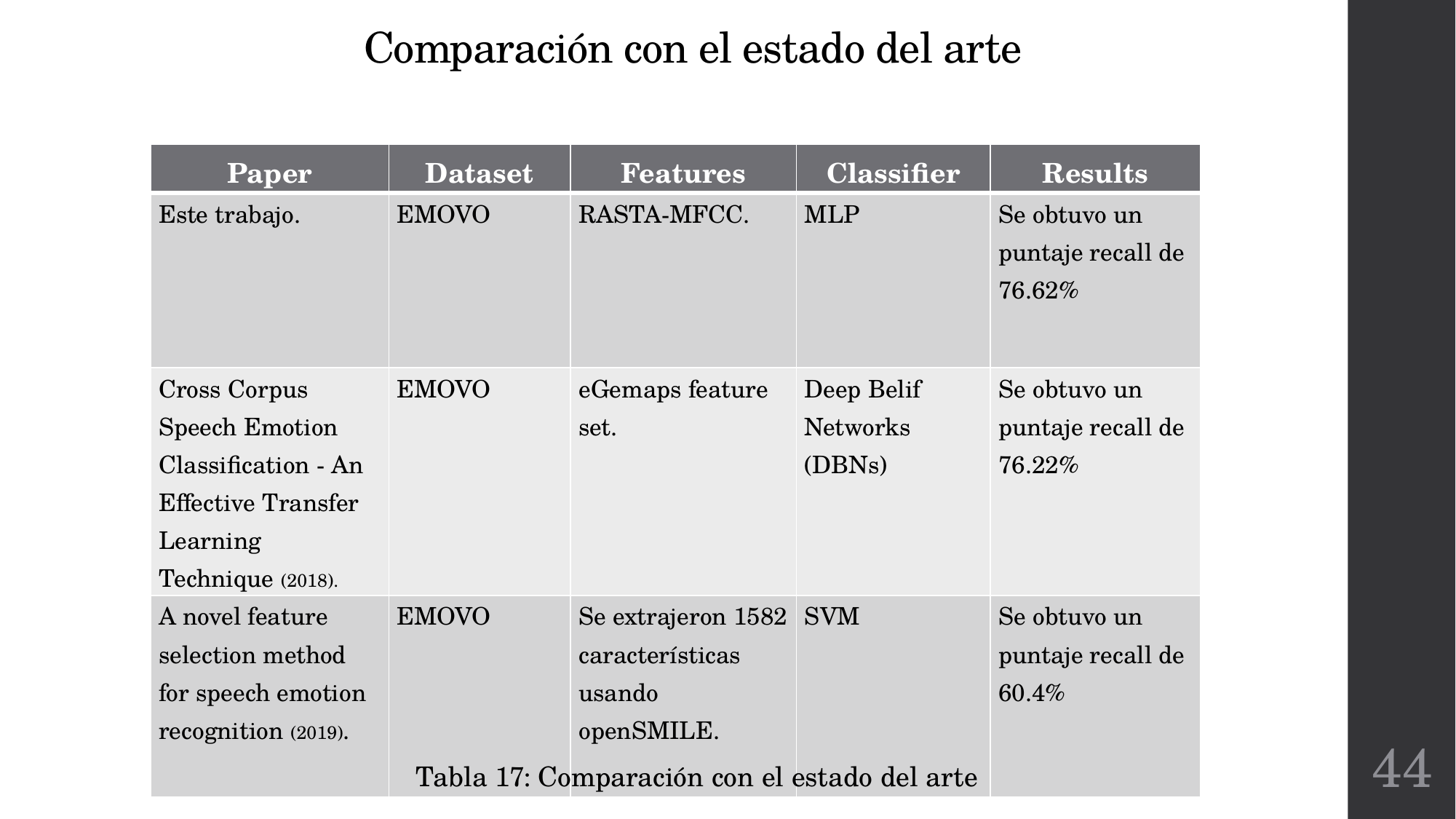

Comparación con el estado del arte
| Paper | Dataset | Features | Classifier | Results |
| --- | --- | --- | --- | --- |
| Este trabajo. | EMOVO | RASTA-MFCC. | MLP | Se obtuvo un puntaje recall de 76.62% |
| Cross Corpus Speech Emotion Classification - An Effective Transfer Learning Technique (2018). | EMOVO | eGemaps feature set. | Deep Belif Networks (DBNs) | Se obtuvo un puntaje recall de 76.22% |
| A novel feature selection method for speech emotion recognition (2019). | EMOVO | Se extrajeron 1582 características usando openSMILE. | SVM | Se obtuvo un puntaje recall de 60.4% |

44
Tabla 17: Comparación con el estado del arte